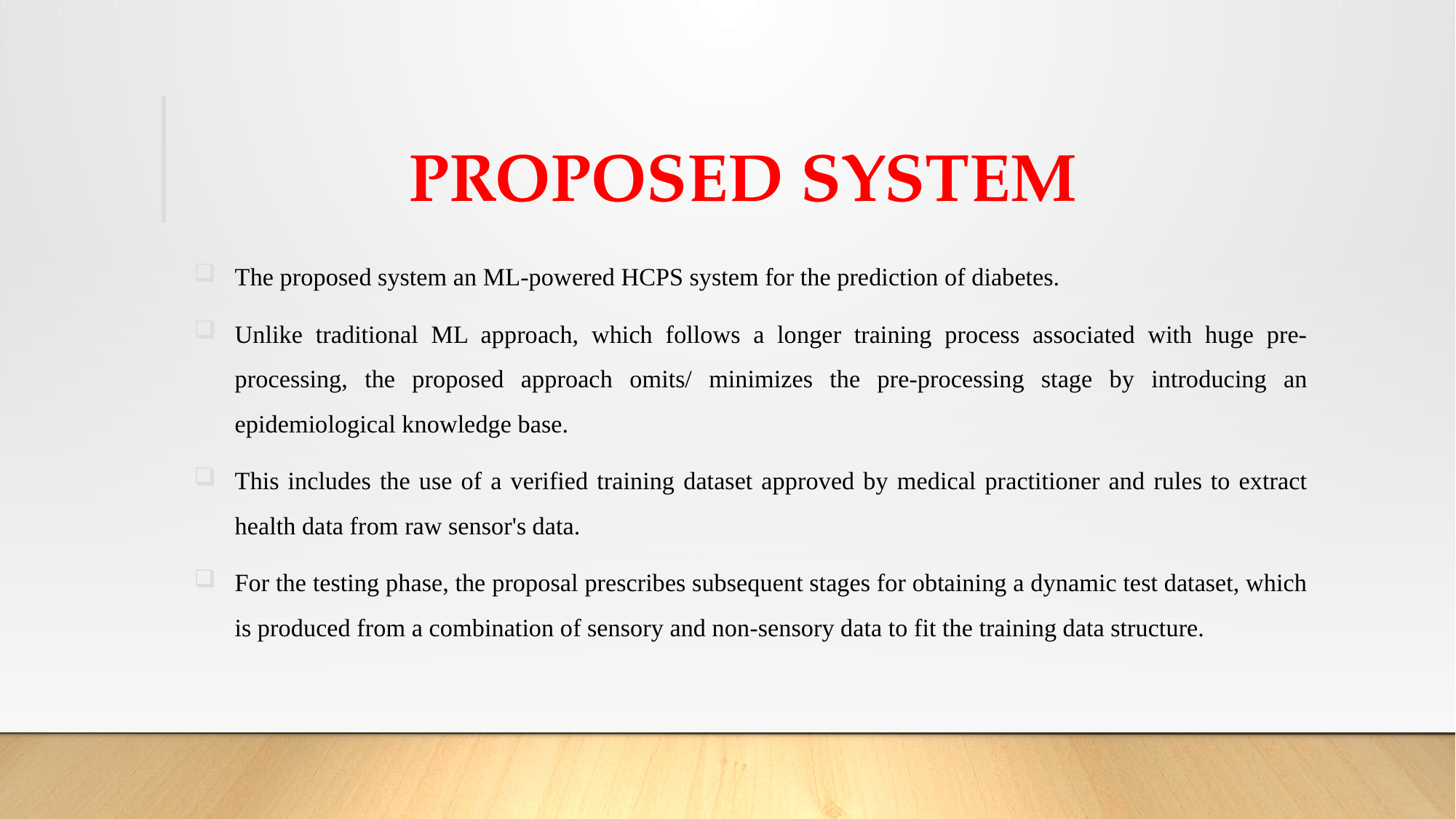

# PROPOSED SYSTEM
The proposed system an ML-powered HCPS system for the prediction of diabetes.
Unlike traditional ML approach, which follows a longer training process associated with huge pre-processing, the proposed approach omits/ minimizes the pre-processing stage by introducing an epidemiological knowledge base.
This includes the use of a verified training dataset approved by medical practitioner and rules to extract health data from raw sensor's data.
For the testing phase, the proposal prescribes subsequent stages for obtaining a dynamic test dataset, which is produced from a combination of sensory and non-sensory data to fit the training data structure.